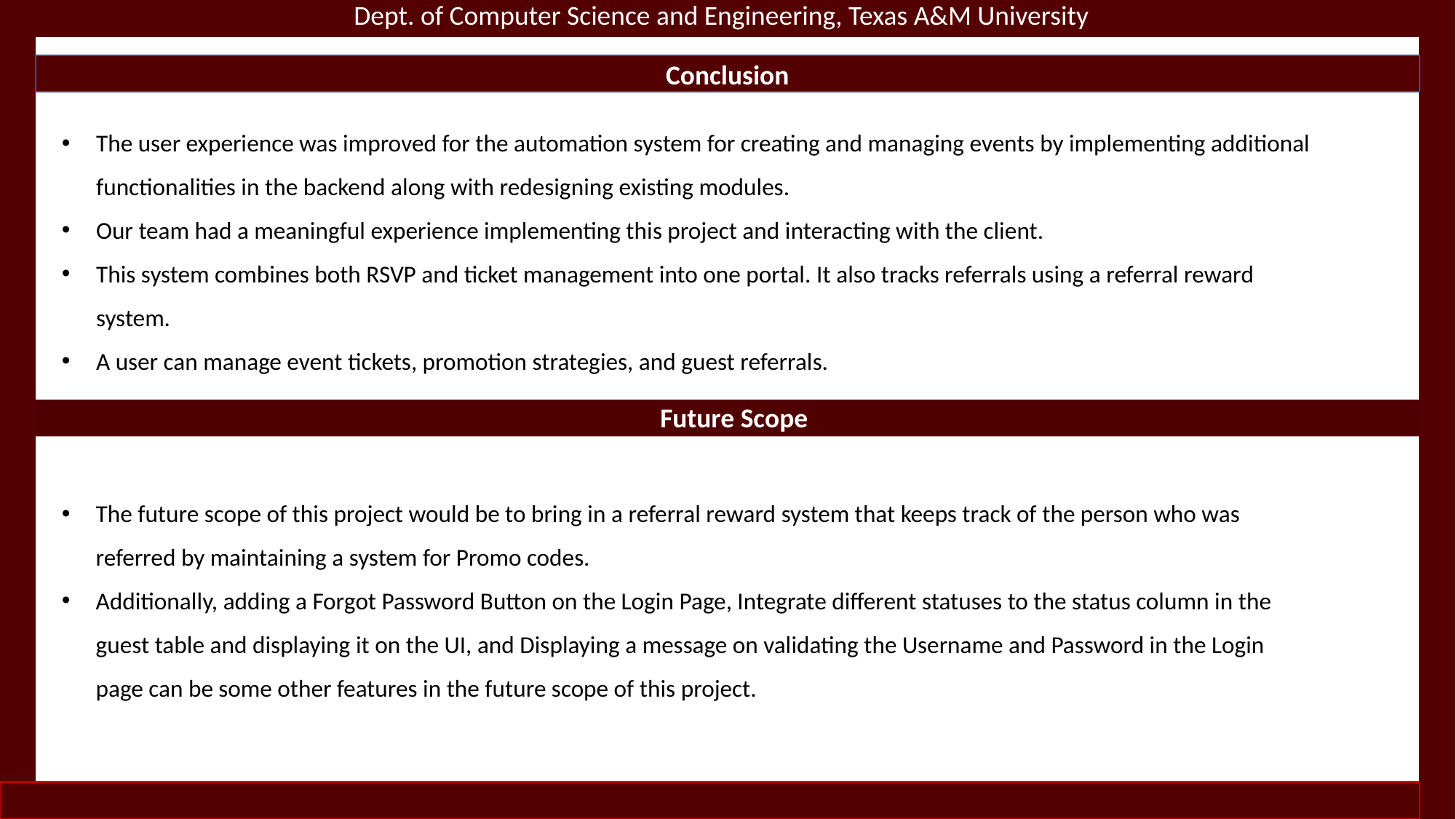

Dept. of Computer Science and Engineering, Texas A&M University
Introduction
Conclusion
The user experience was improved for the automation system for creating and managing events by implementing additional functionalities in the backend along with redesigning existing modules.
Our team had a meaningful experience implementing this project and interacting with the client.
This system combines both RSVP and ticket management into one portal. It also tracks referrals using a referral reward system.
A user can manage event tickets, promotion strategies, and guest referrals.
Future Scope

The future scope of this project would be to bring in a referral reward system that keeps track of the person who was referred by maintaining a system for Promo codes.
Additionally, adding a Forgot Password Button on the Login Page, Integrate different statuses to the status column in the guest table and displaying it on the UI, and Displaying a message on validating the Username and Password in the Login page can be some other features in the future scope of this project.